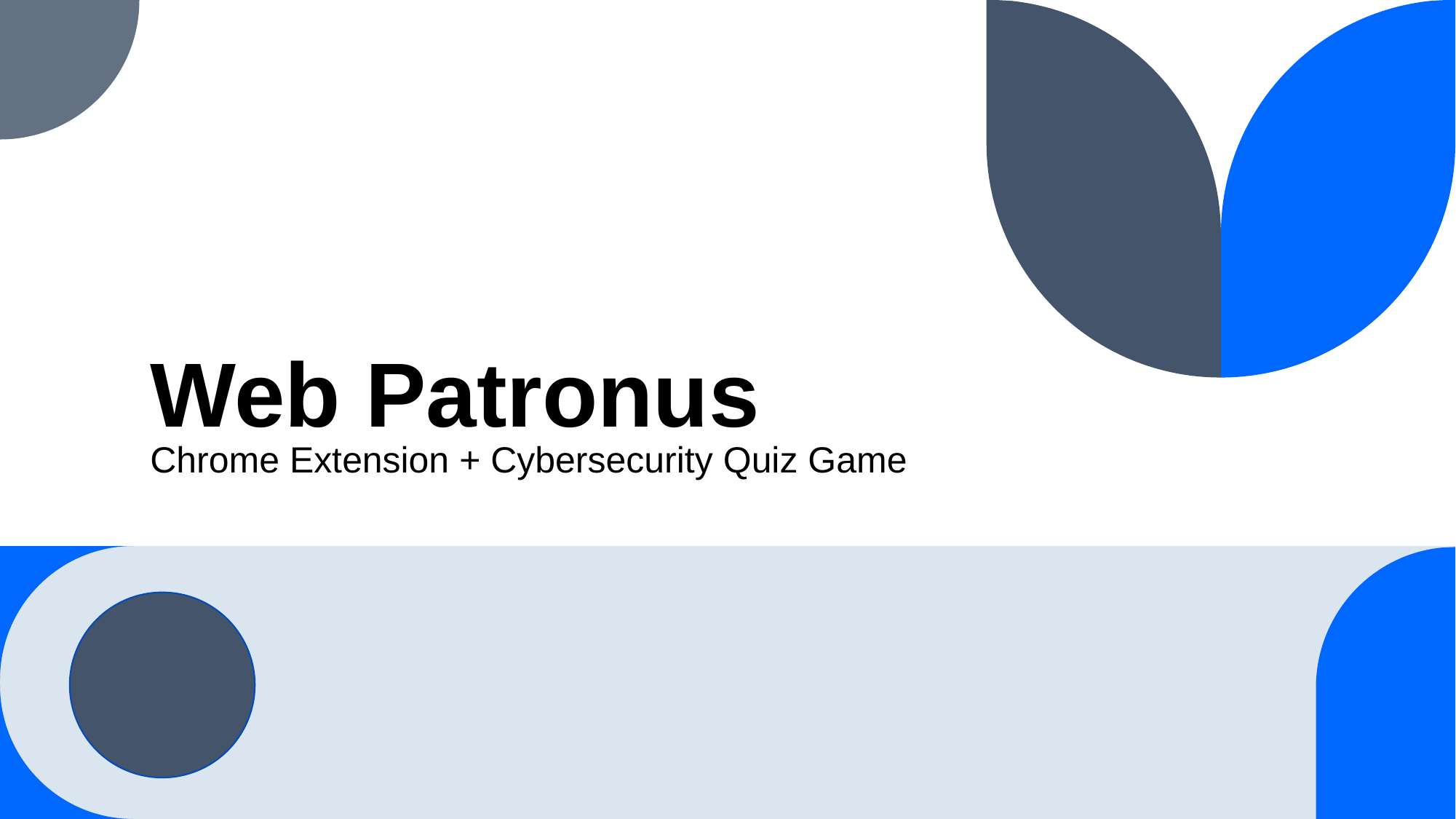

# Web Patronus Chrome Extension + Cybersecurity Quiz Game